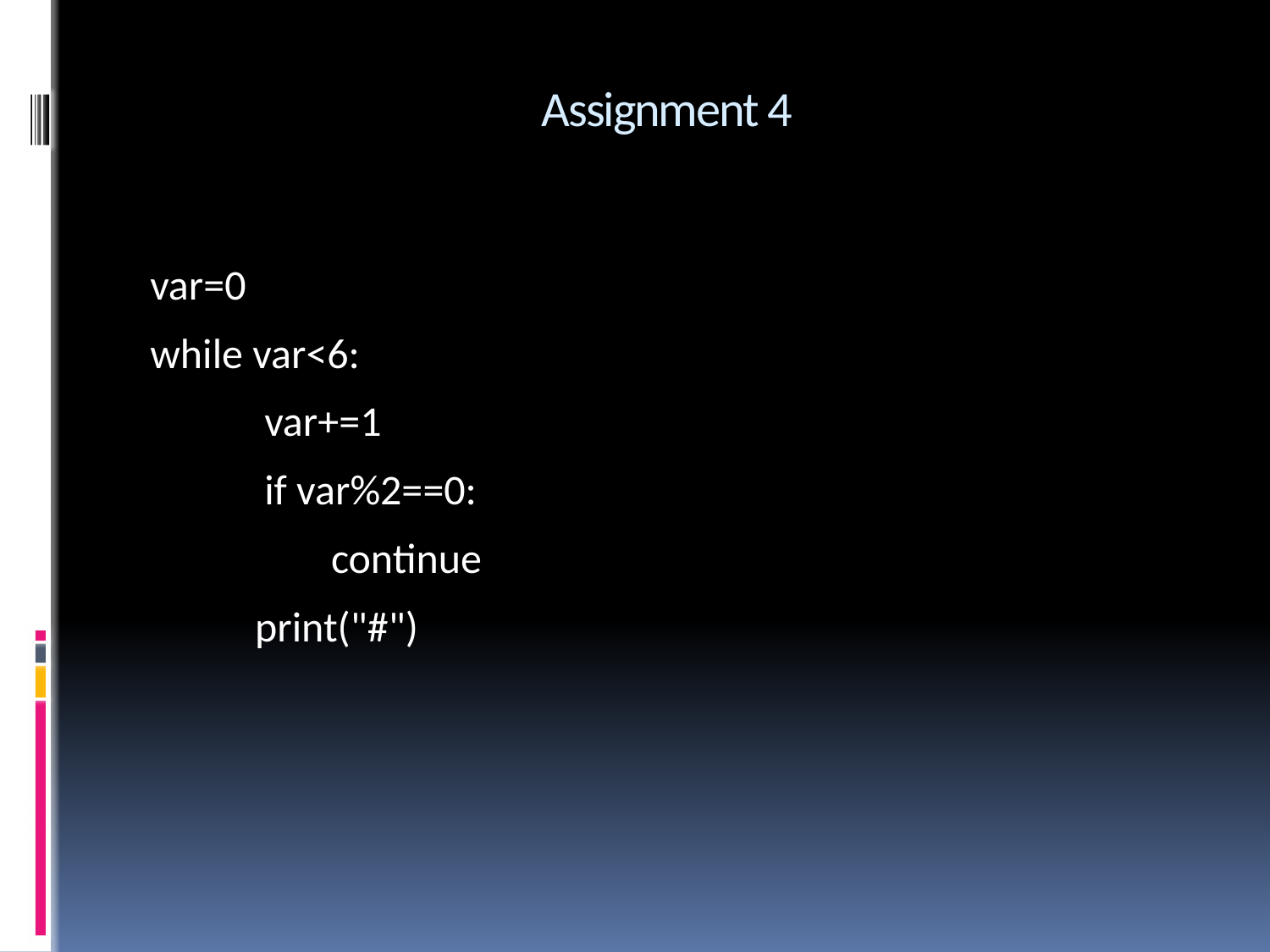

# Assignment 4
var=0
while var<6:
            var+=1
            if var%2==0:
                   continue
           print("#")